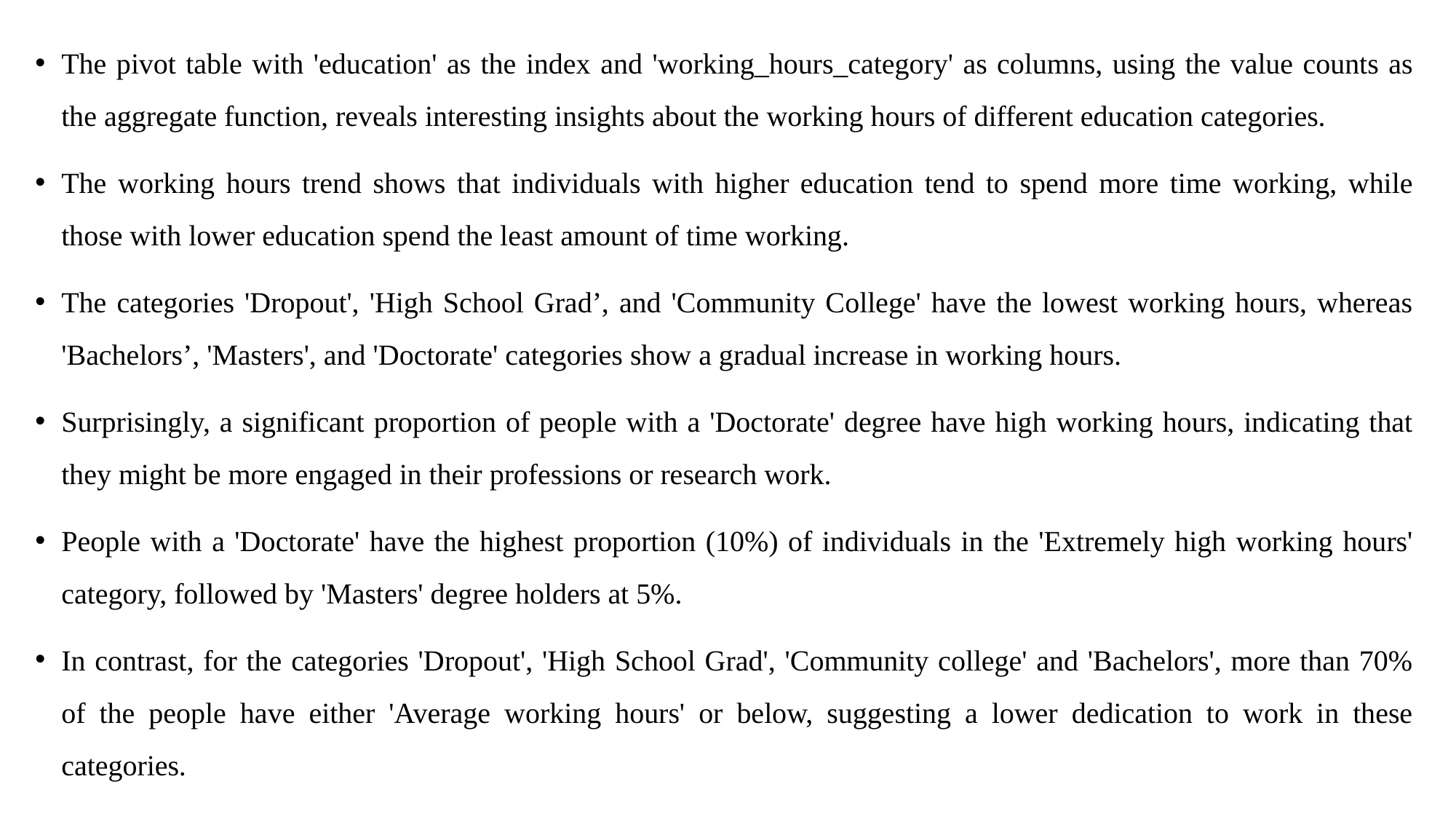

The pivot table with 'education' as the index and 'working_hours_category' as columns, using the value counts as the aggregate function, reveals interesting insights about the working hours of different education categories.
The working hours trend shows that individuals with higher education tend to spend more time working, while those with lower education spend the least amount of time working.
The categories 'Dropout', 'High School Grad’, and 'Community College' have the lowest working hours, whereas 'Bachelors’, 'Masters', and 'Doctorate' categories show a gradual increase in working hours.
Surprisingly, a significant proportion of people with a 'Doctorate' degree have high working hours, indicating that they might be more engaged in their professions or research work.
People with a 'Doctorate' have the highest proportion (10%) of individuals in the 'Extremely high working hours' category, followed by 'Masters' degree holders at 5%.
In contrast, for the categories 'Dropout', 'High School Grad', 'Community college' and 'Bachelors', more than 70% of the people have either 'Average working hours' or below, suggesting a lower dedication to work in these categories.